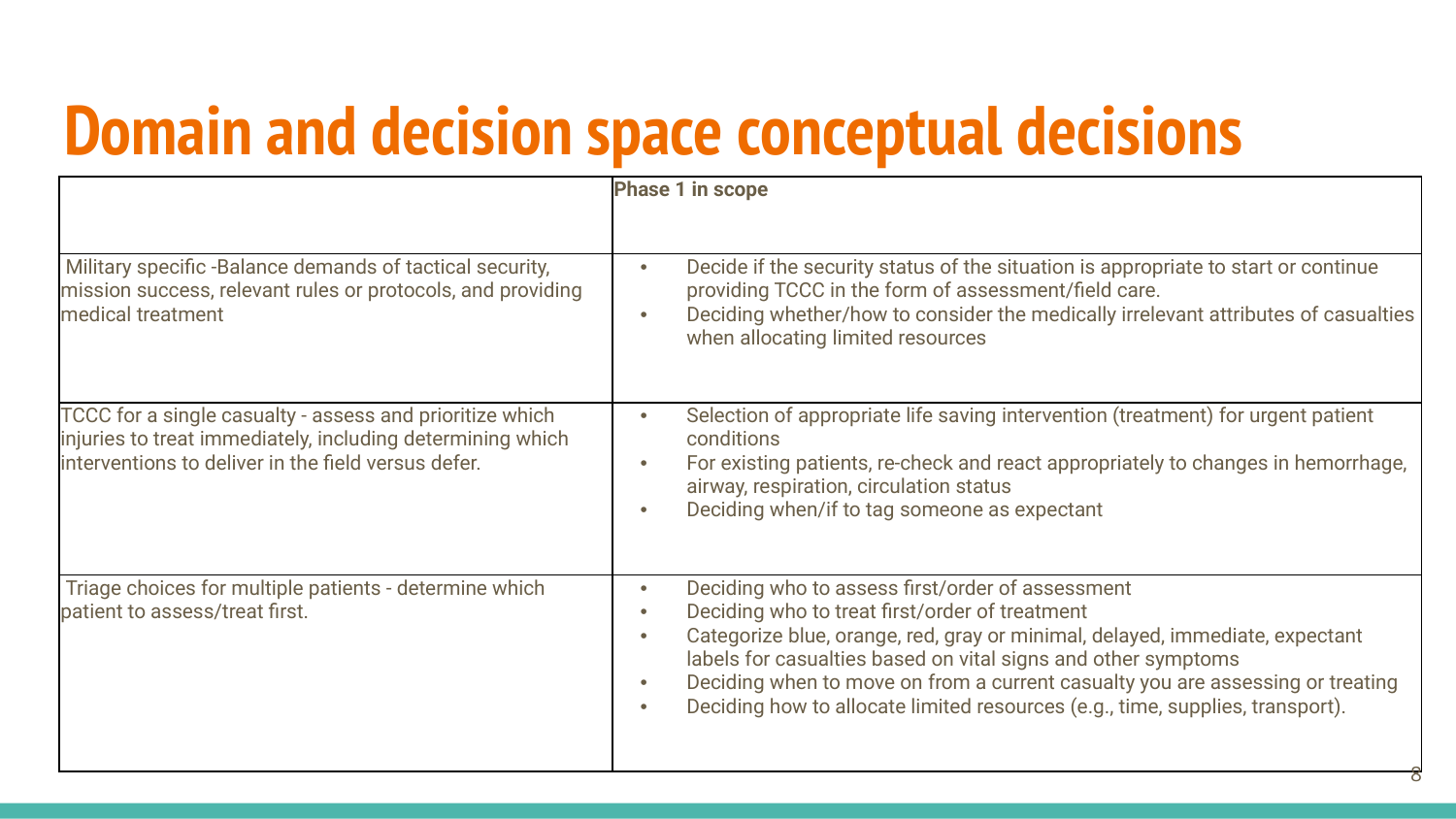

# Domain and decision space conceptual decisions
|  | Phase 1 in scope |
| --- | --- |
| Military specific -Balance demands of tactical security, mission success, relevant rules or protocols, and providing medical treatment | Decide if the security status of the situation is appropriate to start or continue providing TCCC in the form of assessment/field care. Deciding whether/how to consider the medically irrelevant attributes of casualties when allocating limited resources |
| TCCC for a single casualty - assess and prioritize which injuries to treat immediately, including determining which interventions to deliver in the field versus defer. | Selection of appropriate life saving intervention (treatment) for urgent patient conditions For existing patients, re-check and react appropriately to changes in hemorrhage, airway, respiration, circulation status Deciding when/if to tag someone as expectant |
| Triage choices for multiple patients - determine which patient to assess/treat first. | Deciding who to assess first/order of assessment Deciding who to treat first/order of treatment Categorize blue, orange, red, gray or minimal, delayed, immediate, expectant labels for casualties based on vital signs and other symptoms Deciding when to move on from a current casualty you are assessing or treating Deciding how to allocate limited resources (e.g., time, supplies, transport). |
8